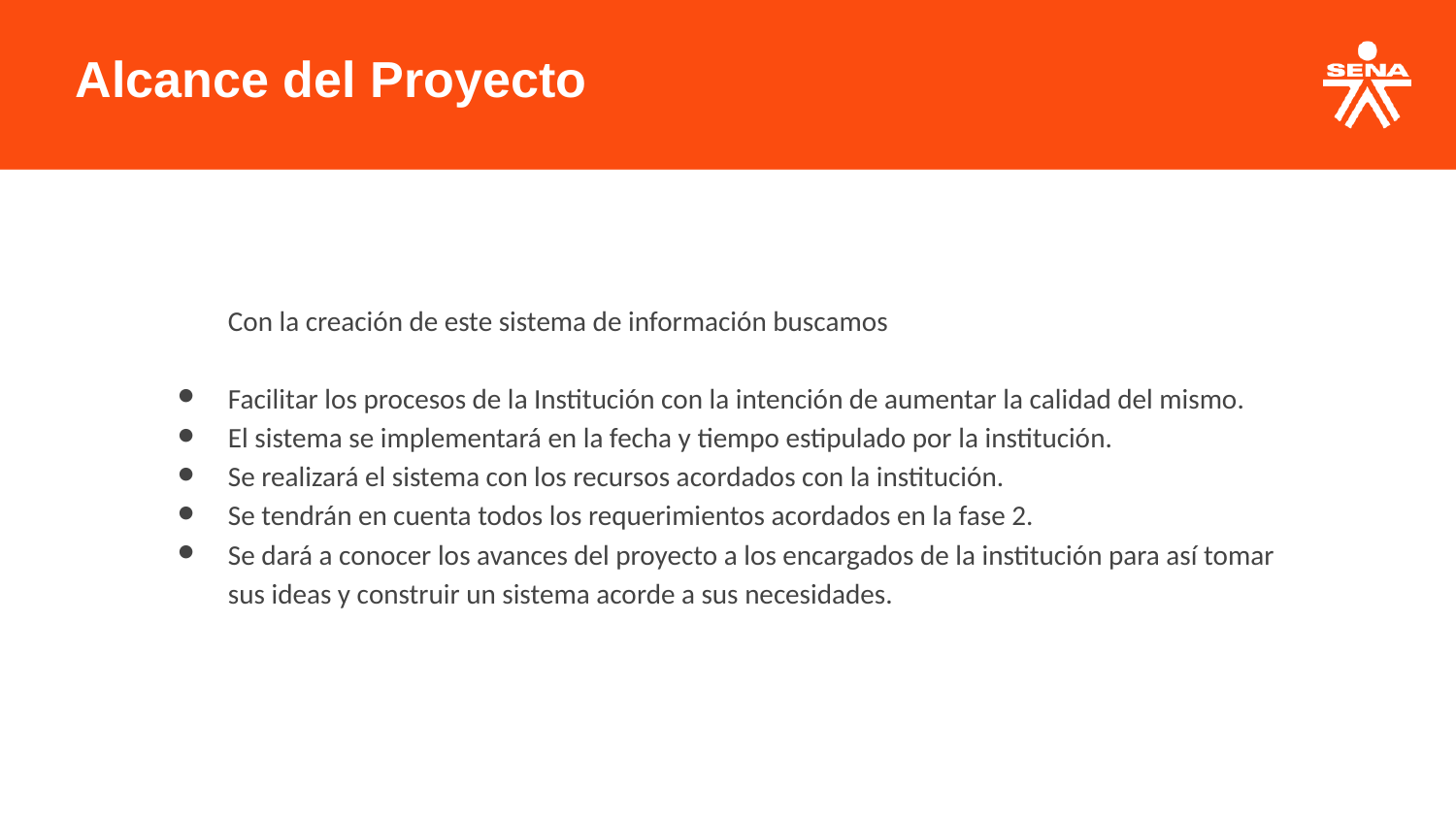

Alcance del Proyecto
Con la creación de este sistema de información buscamos

Facilitar los procesos de la Institución con la intención de aumentar la calidad del mismo.
El sistema se implementará en la fecha y tiempo estipulado por la institución.
Se realizará el sistema con los recursos acordados con la institución.
Se tendrán en cuenta todos los requerimientos acordados en la fase 2.
Se dará a conocer los avances del proyecto a los encargados de la institución para así tomar sus ideas y construir un sistema acorde a sus necesidades.